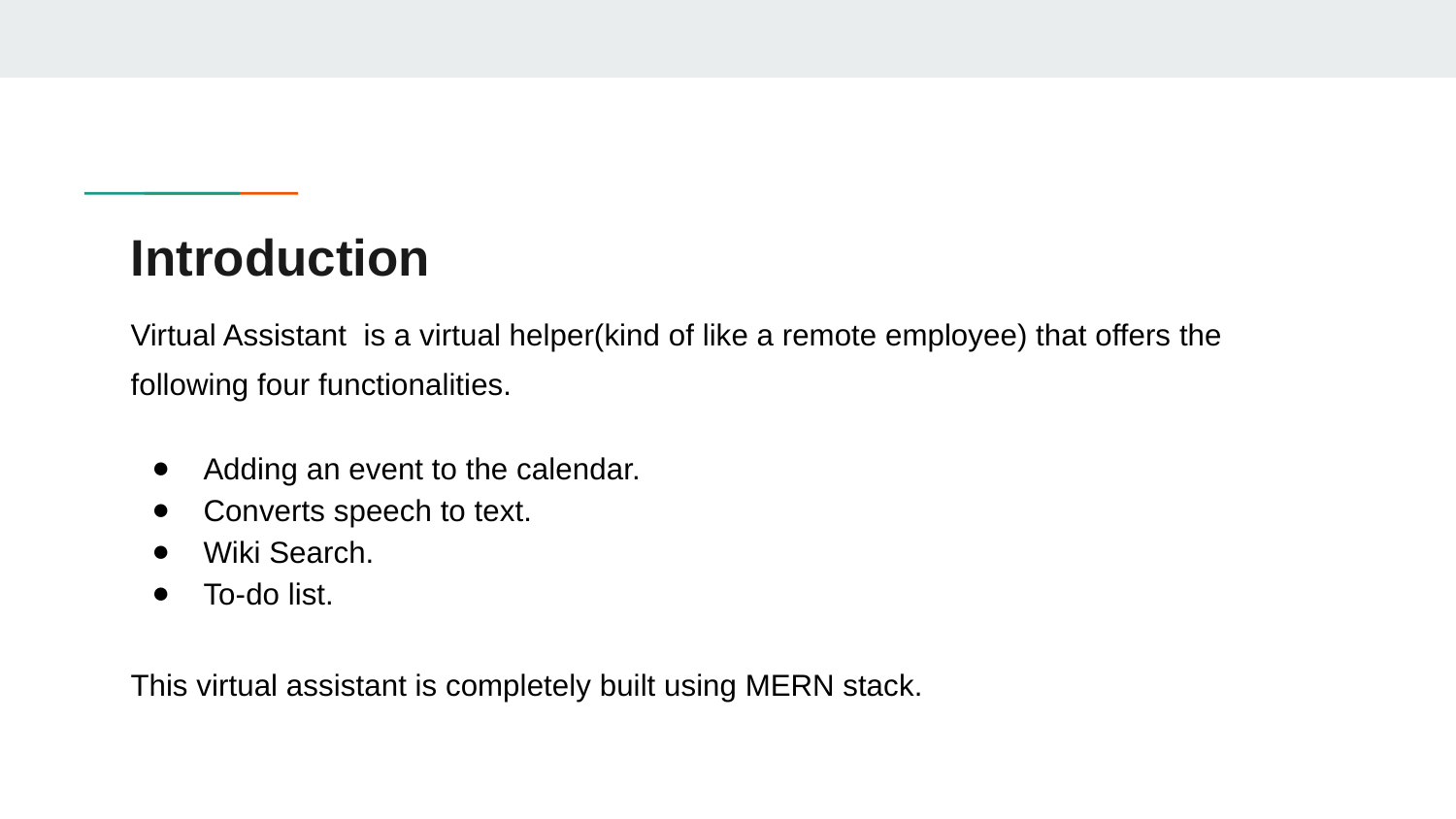

# Introduction
Virtual Assistant  is a virtual helper(kind of like a remote employee) that offers the following four functionalities.

Adding an event to the calendar.
Converts speech to text.
Wiki Search.
To-do list.

This virtual assistant is completely built using MERN stack.